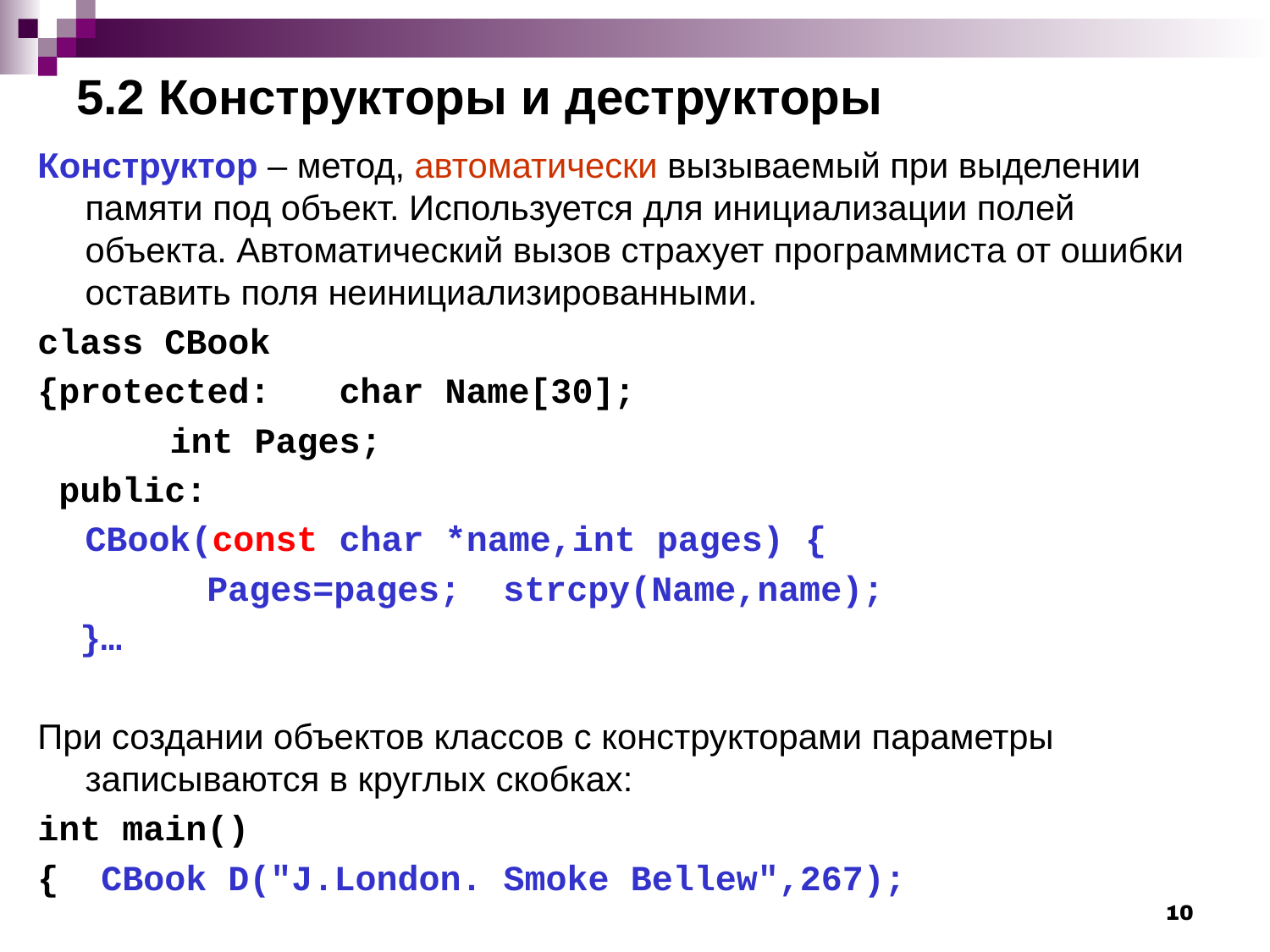

# 5.2 Конструкторы и деструкторы
Конструктор – метод, автоматически вызываемый при выделении памяти под объект. Используется для инициализации полей объекта. Автоматический вызов страхует программиста от ошибки оставить поля неинициализированными.
class CBook
{protected:	char Name[30];
	    int Pages;
 public:
	CBook(const char *name,int pages) {
        Pages=pages;  strcpy(Name,name);
  }…

При создании объектов классов с конструкторами параметры записываются в круглых скобках:
int main()
{  CBook D("J.London. Smoke Bellew",267);

10